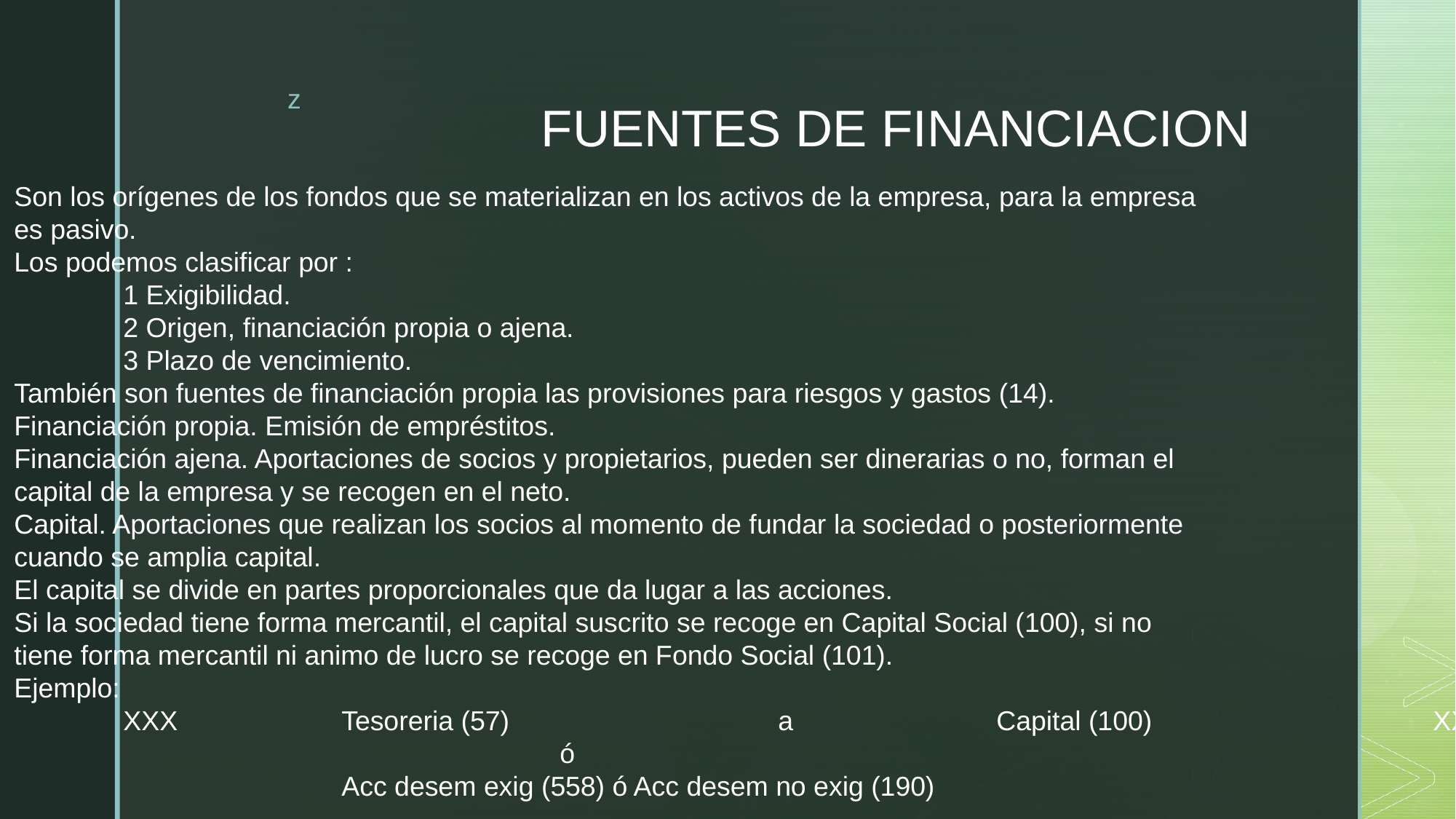

# FUENTES DE FINANCIACION
Son los orígenes de los fondos que se materializan en los activos de la empresa, para la empresa
es pasivo.
Los podemos clasificar por :
	1 Exigibilidad.
	2 Origen, financiación propia o ajena.
	3 Plazo de vencimiento.
También son fuentes de financiación propia las provisiones para riesgos y gastos (14).
Financiación propia. Emisión de empréstitos.
Financiación ajena. Aportaciones de socios y propietarios, pueden ser dinerarias o no, forman el
capital de la empresa y se recogen en el neto.
Capital. Aportaciones que realizan los socios al momento de fundar la sociedad o posteriormente
cuando se amplia capital.
El capital se divide en partes proporcionales que da lugar a las acciones.
Si la sociedad tiene forma mercantil, el capital suscrito se recoge en Capital Social (100), si no
tiene forma mercantil ni animo de lucro se recoge en Fondo Social (101).
Ejemplo:
	XXX		Tesoreria (57)			a		Capital (100)			XXX
					ó
			Acc desem exig (558) ó Acc desem no exig (190)